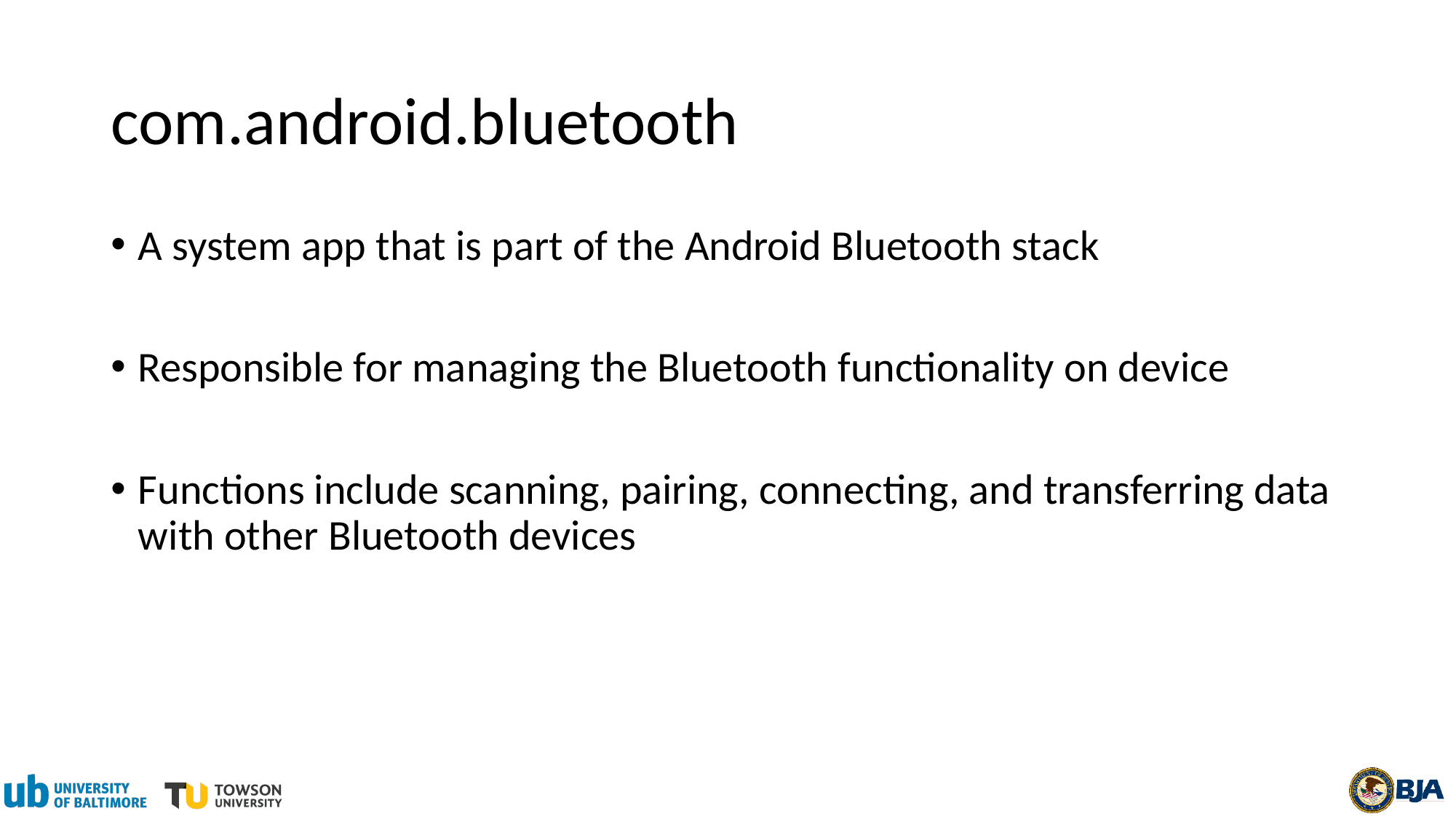

# com.android.bluetooth
A system app that is part of the Android Bluetooth stack

Responsible for managing the Bluetooth functionality on device

Functions include scanning, pairing, connecting, and transferring data with other Bluetooth devices